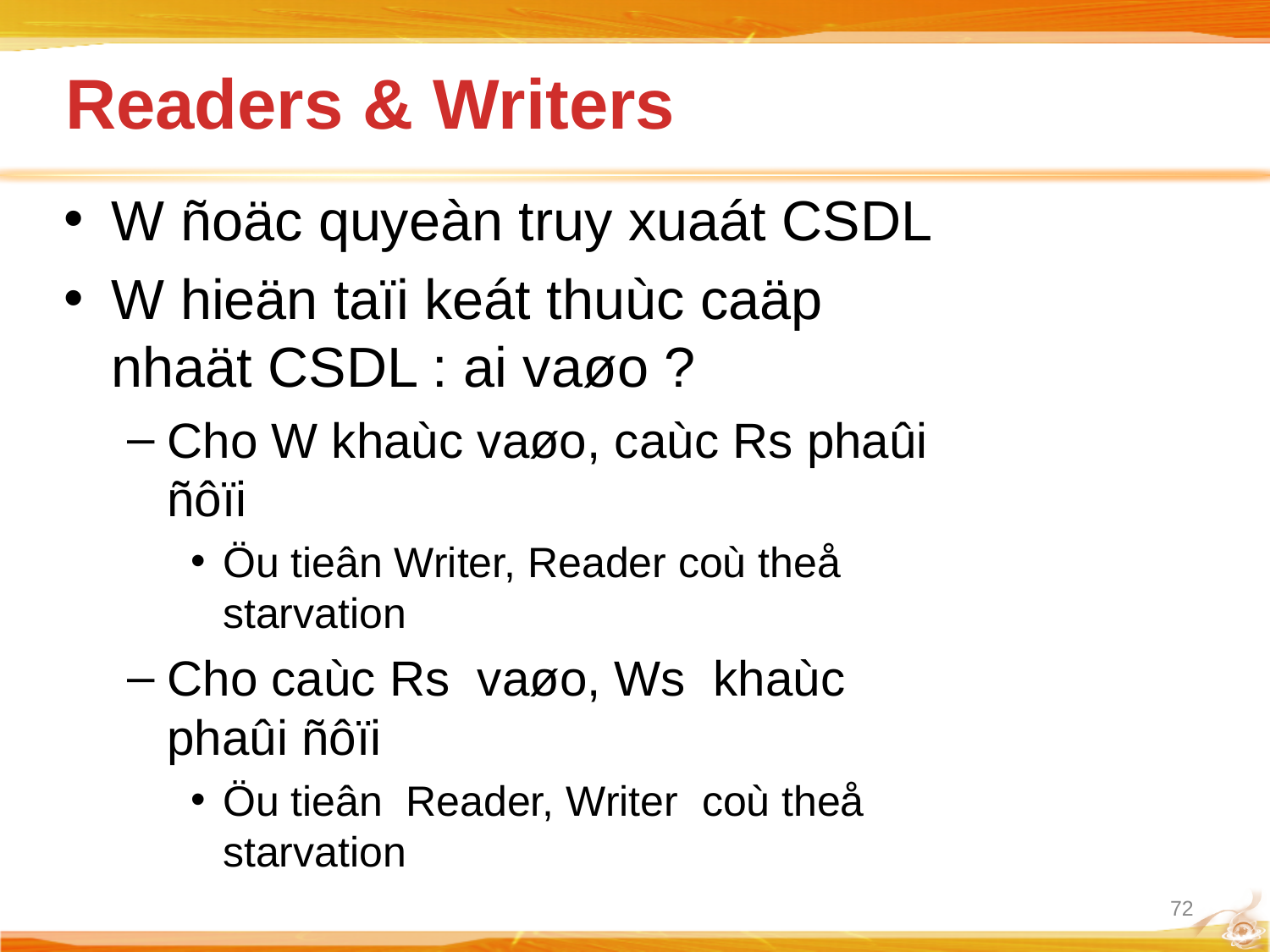

# Readers & Writers
W ñoäc quyeàn truy xuaát CSDL
W hieän taïi keát thuùc caäp nhaät CSDL : ai vaøo ?
Cho W khaùc vaøo, caùc Rs phaûi ñôïi
Öu tieân Writer, Reader coù theå starvation
Cho caùc Rs  vaøo, Ws  khaùc phaûi ñôïi
Öu tieân  Reader, Writer  coù theå starvation
72